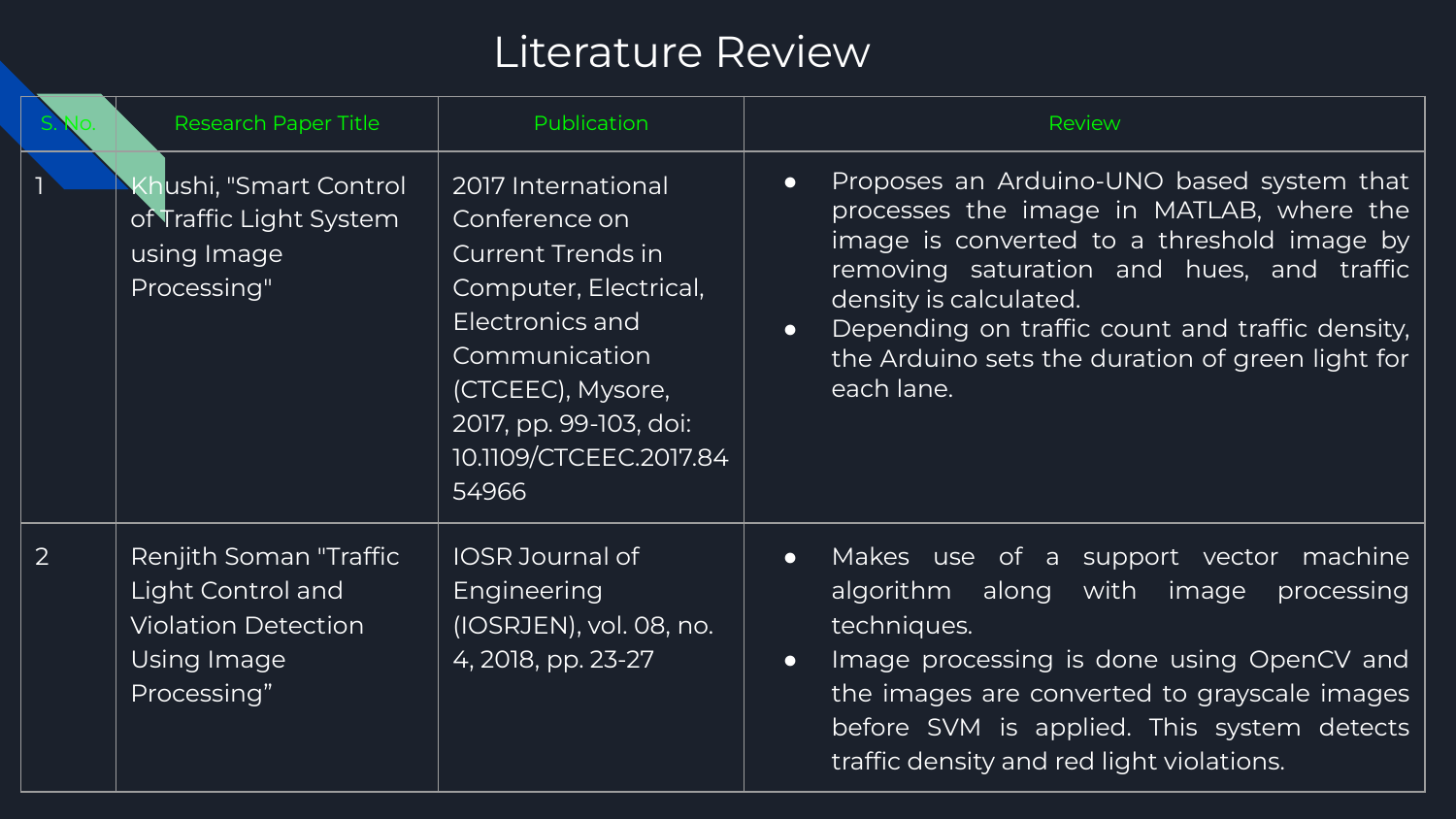

# Literature Review
| S. No. | Research Paper Title | Publication | Review |
| --- | --- | --- | --- |
| 1 | Khushi, "Smart Control of Traffic Light System using Image Processing" | 2017 International Conference on Current Trends in Computer, Electrical, Electronics and Communication (CTCEEC), Mysore, 2017, pp. 99-103, doi: 10.1109/CTCEEC.2017.8454966 | Proposes an Arduino-UNO based system that processes the image in MATLAB, where the image is converted to a threshold image by removing saturation and hues, and traffic density is calculated. Depending on traffic count and traffic density, the Arduino sets the duration of green light for each lane. |
| 2 | Renjith Soman "Traffic Light Control and Violation Detection Using Image Processing” | IOSR Journal of Engineering (IOSRJEN), vol. 08, no. 4, 2018, pp. 23-27 | Makes use of a support vector machine algorithm along with image processing techniques. Image processing is done using OpenCV and the images are converted to grayscale images before SVM is applied. This system detects traffic density and red light violations. |